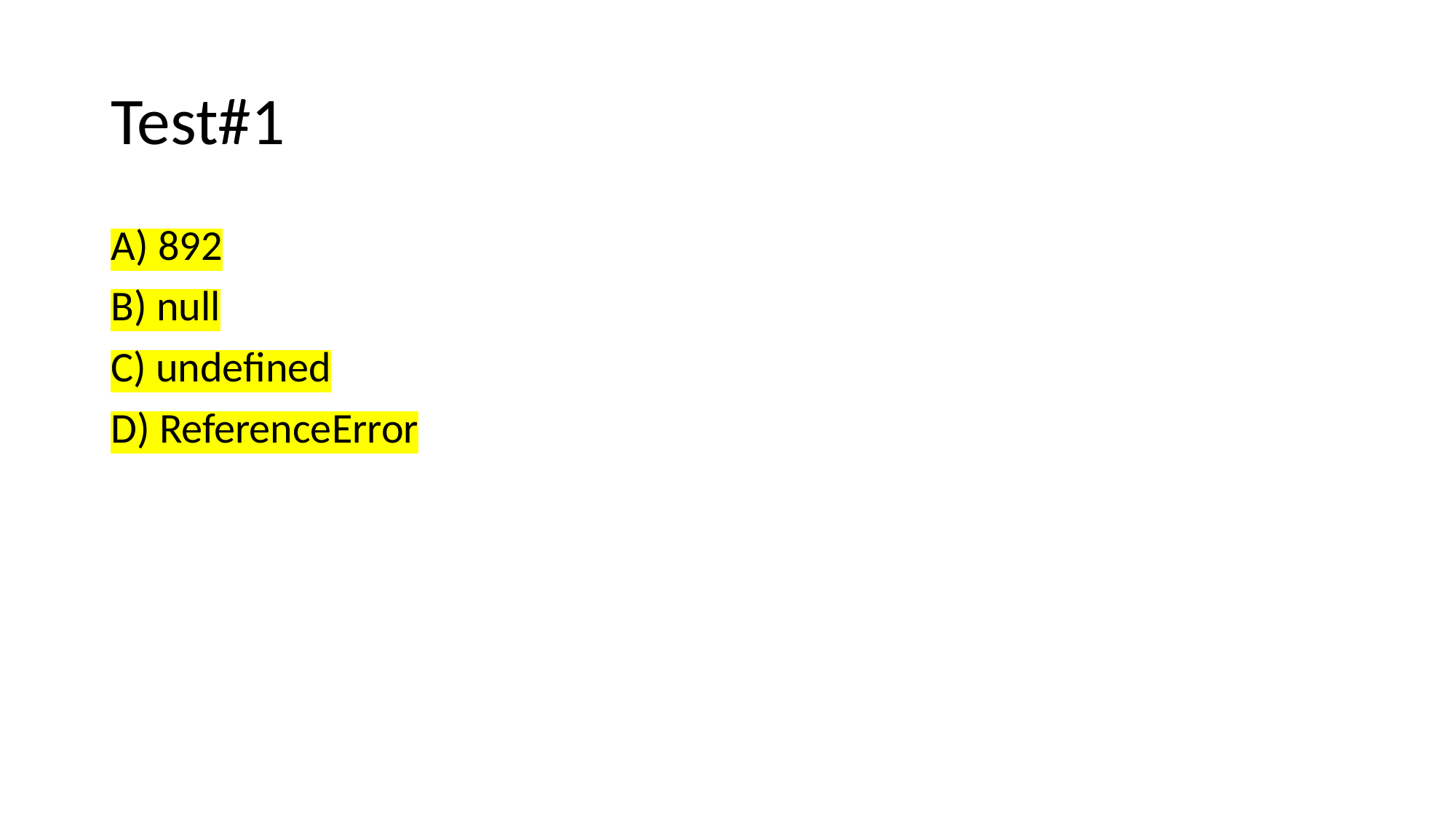

# Test#1
A) 892
B) null
C) undefined
D) ReferenceError